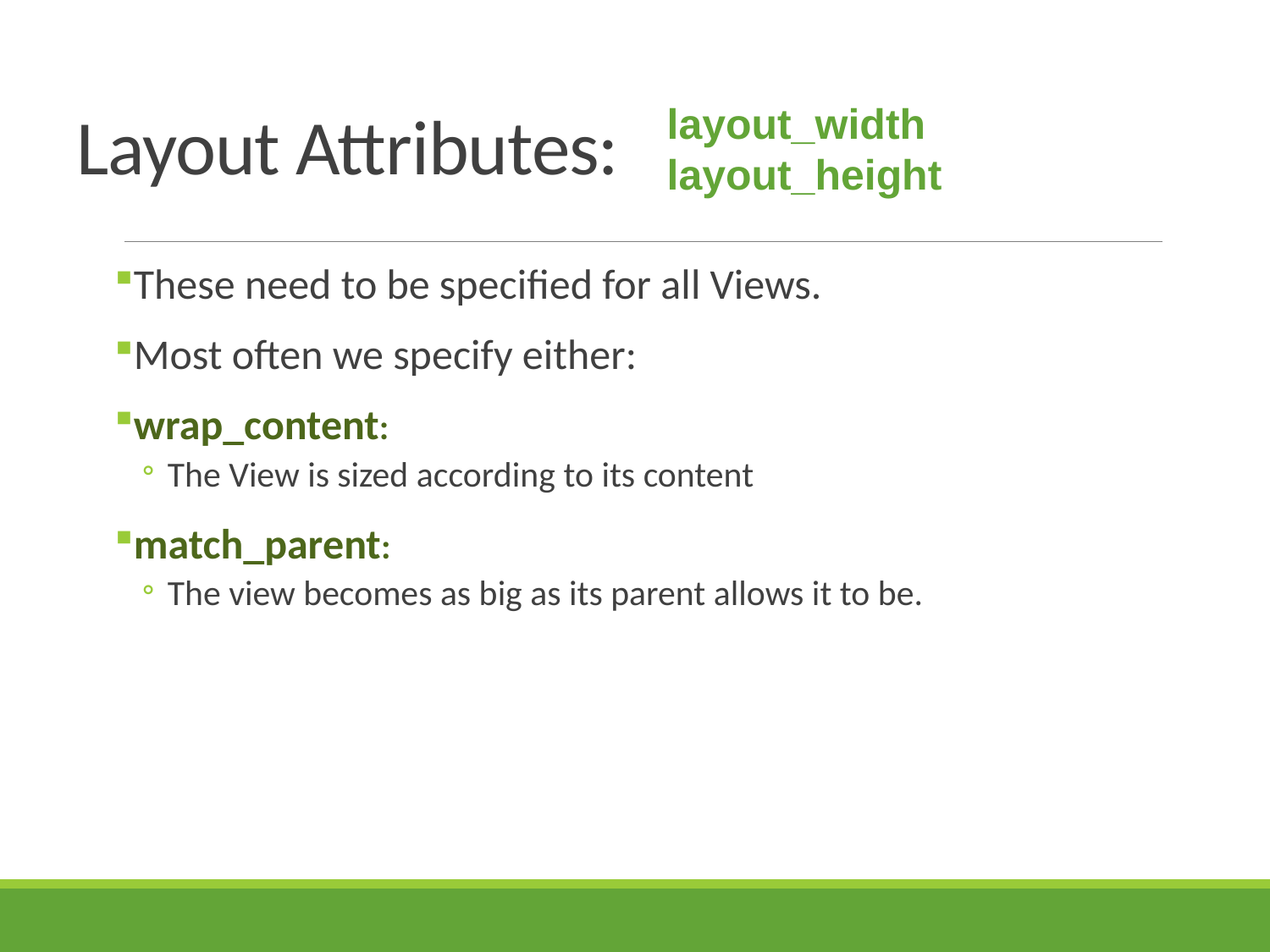

# Layout Attributes:
layout_width
layout_height
These need to be specified for all Views.
Most often we specify either:
wrap_content:
The View is sized according to its content
match_parent:
The view becomes as big as its parent allows it to be.